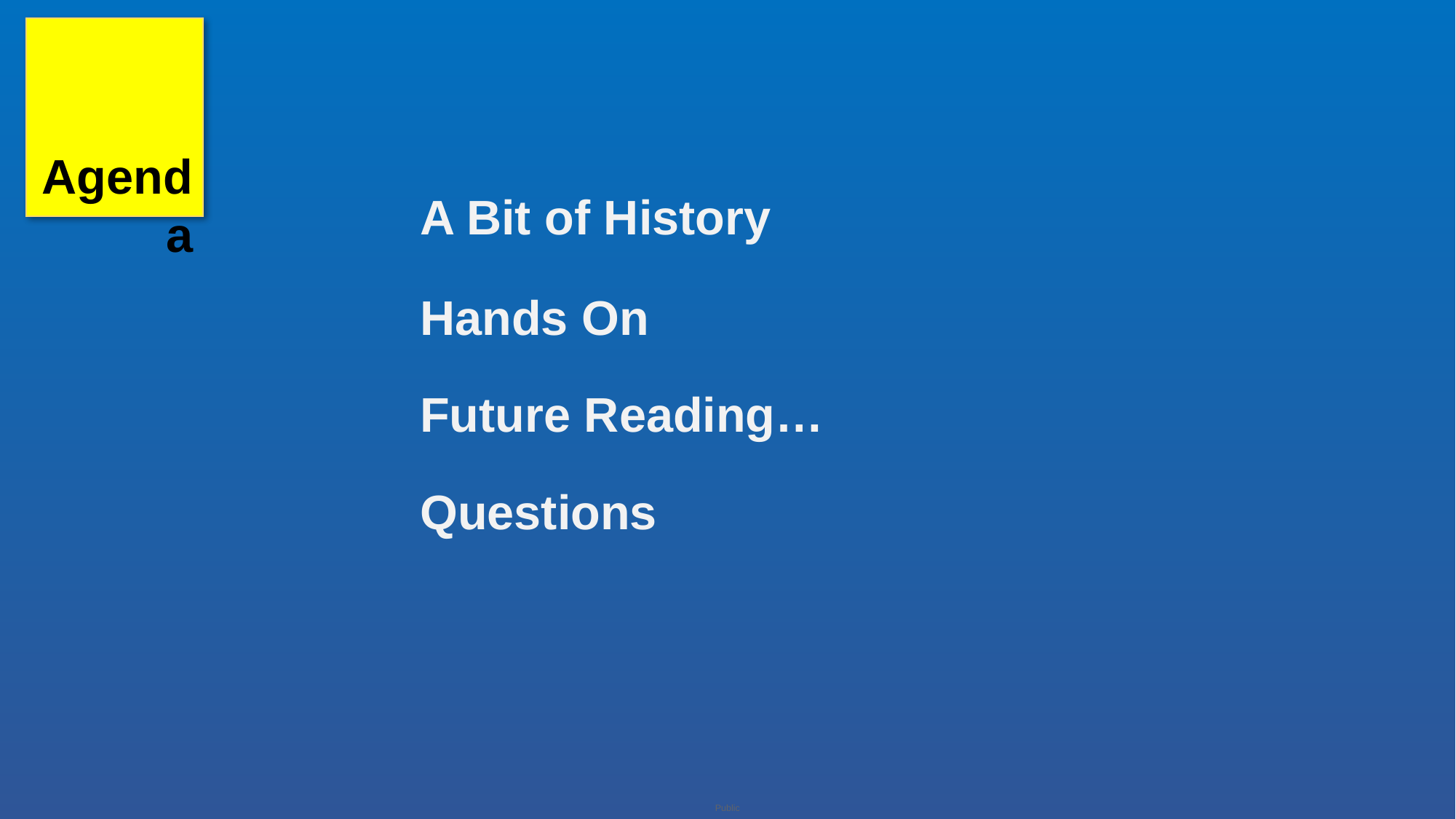

Agenda
A Bit of History
Hands On
Future Reading…
Questions